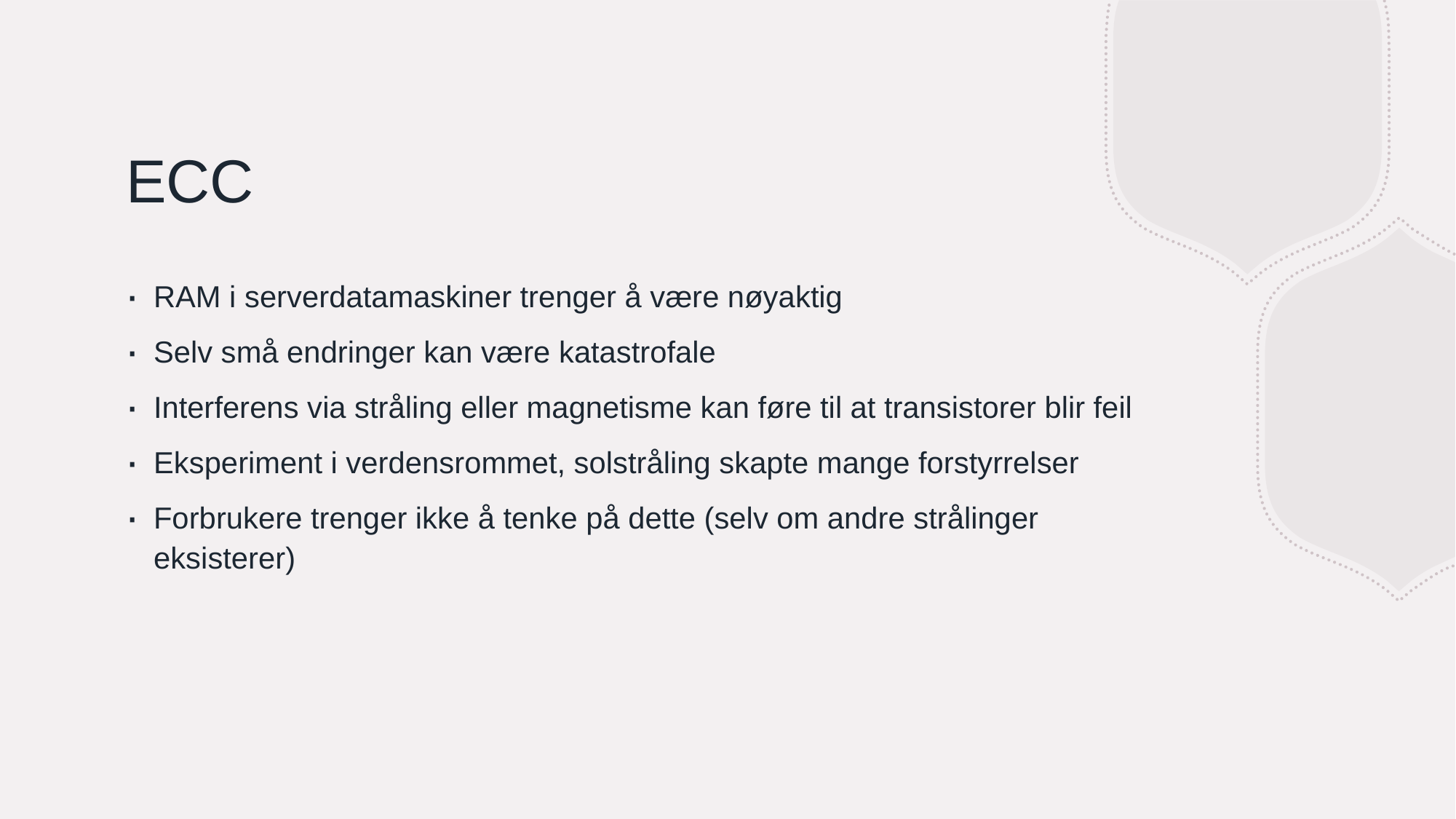

# ECC
RAM i serverdatamaskiner trenger å være nøyaktig
Selv små endringer kan være katastrofale
Interferens via stråling eller magnetisme kan føre til at transistorer blir feil
Eksperiment i verdensrommet, solstråling skapte mange forstyrrelser
Forbrukere trenger ikke å tenke på dette (selv om andre strålinger eksisterer)